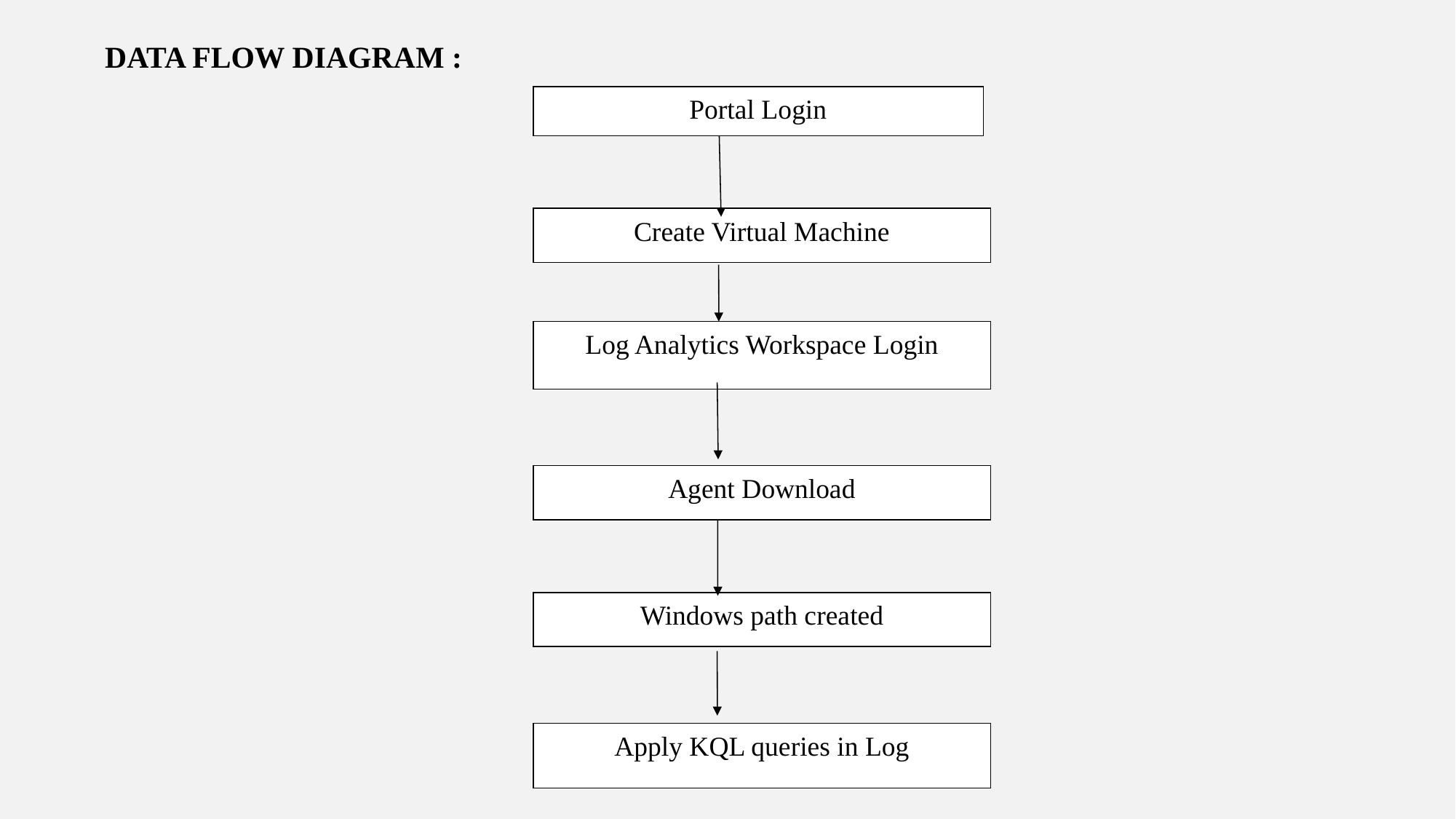

DATA FLOW DIAGRAM :

Portal Login

Create Virtual Machine

Log Analytics Workspace Login

Agent Download

Windows path created

Apply KQL queries in Log